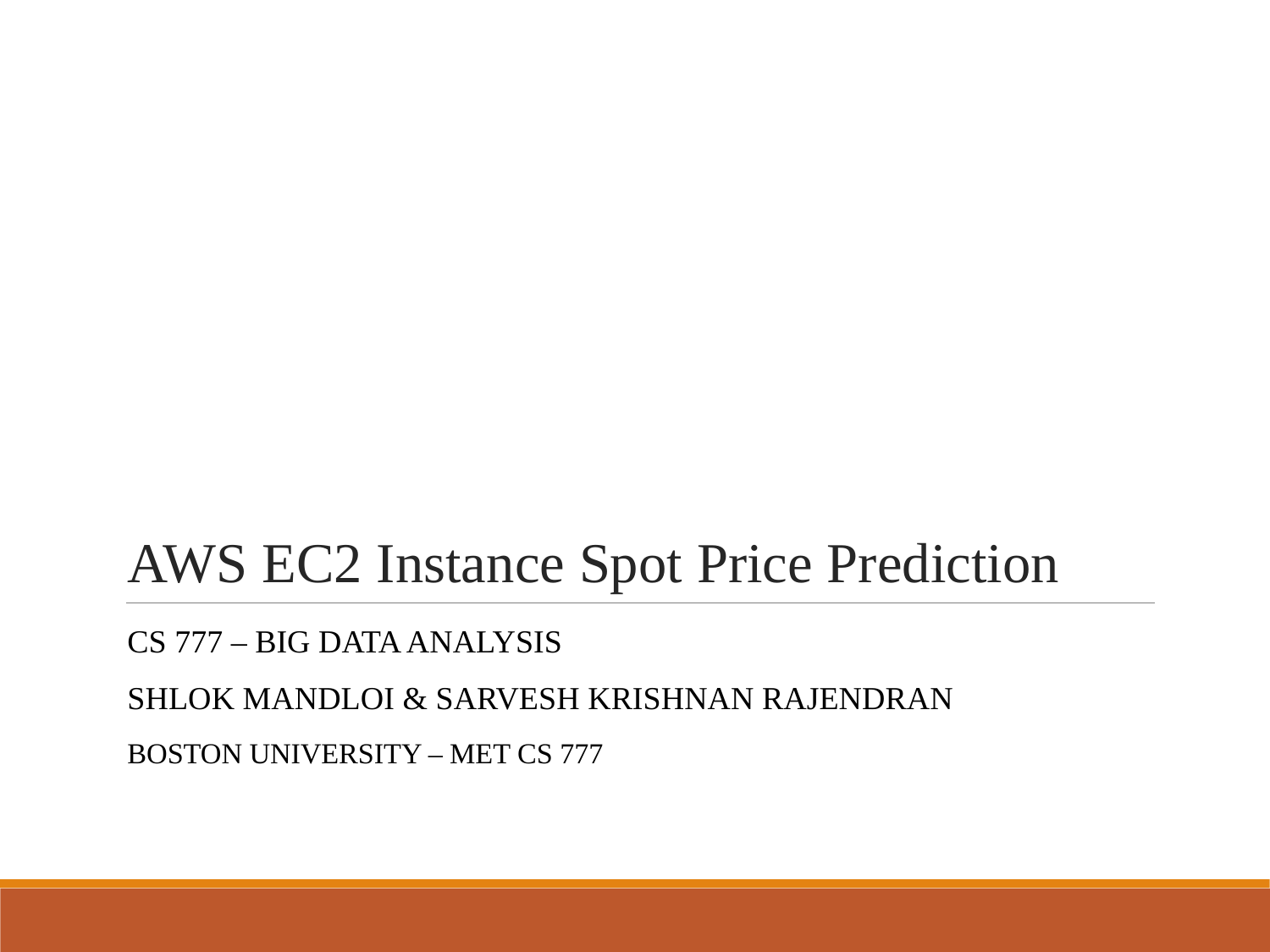

# AWS EC2 Instance Spot Price Prediction
CS 777 – BIG DATA ANALYSIS
SHLOK MANDLOI & SARVESH KRISHNAN RAJENDRAN
BOSTON UNIVERSITY – MET CS 777